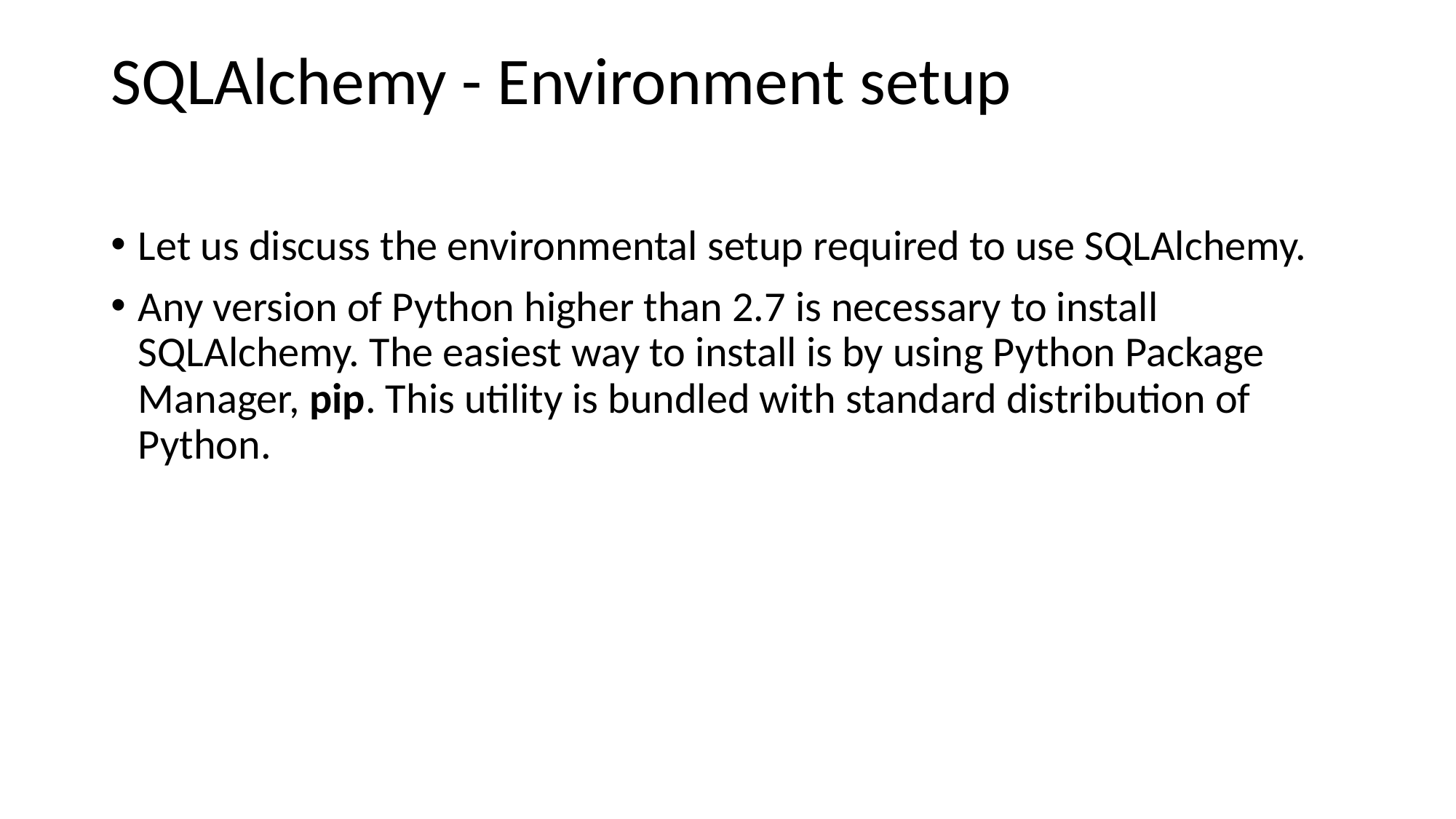

# SQLAlchemy - Environment setup
Let us discuss the environmental setup required to use SQLAlchemy.
Any version of Python higher than 2.7 is necessary to install SQLAlchemy. The easiest way to install is by using Python Package Manager, pip. This utility is bundled with standard distribution of Python.